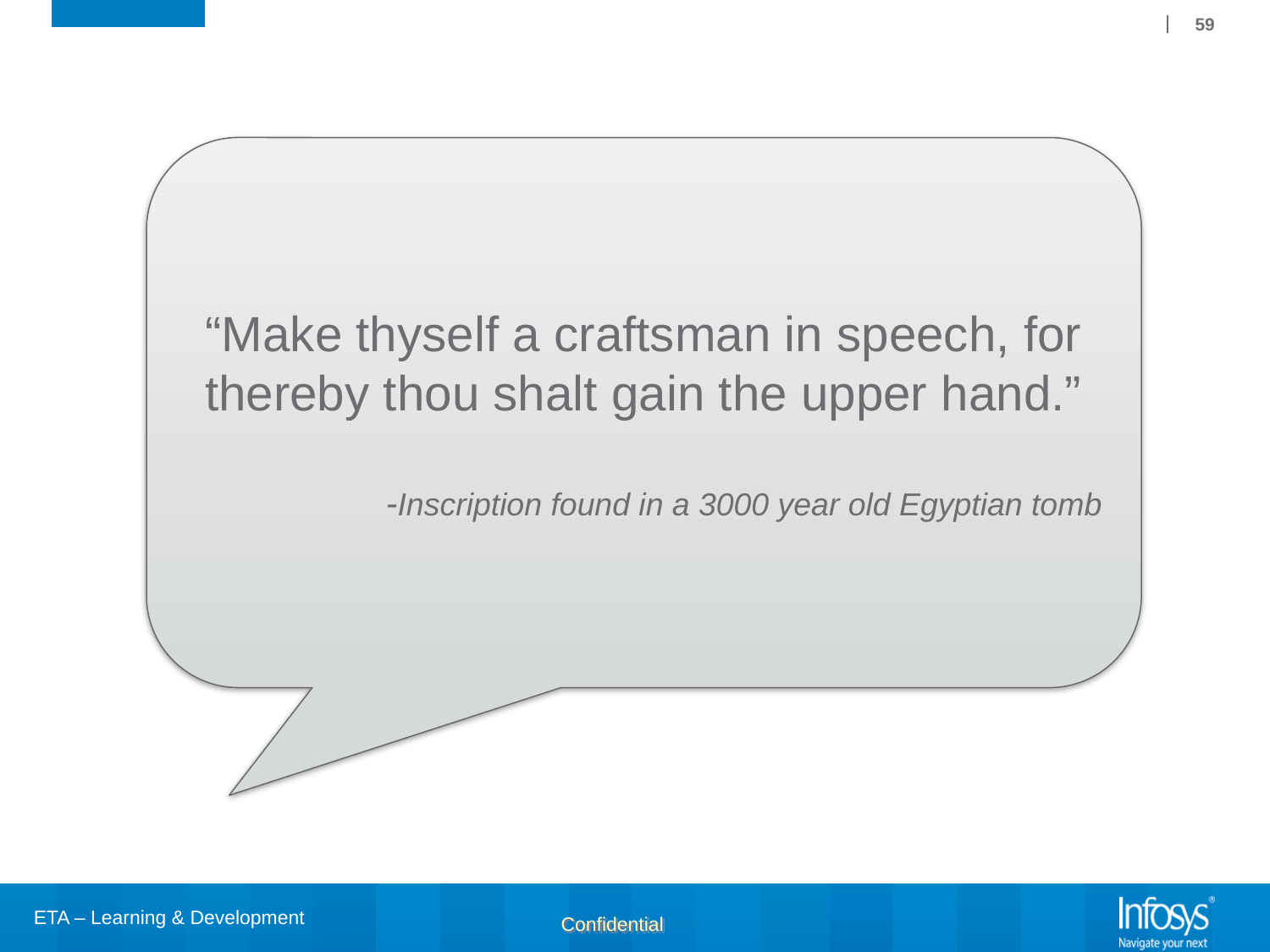

59
“Make thyself a craftsman in speech, for thereby thou shalt gain the upper hand.”

-Inscription found in a 3000 year old Egyptian tomb